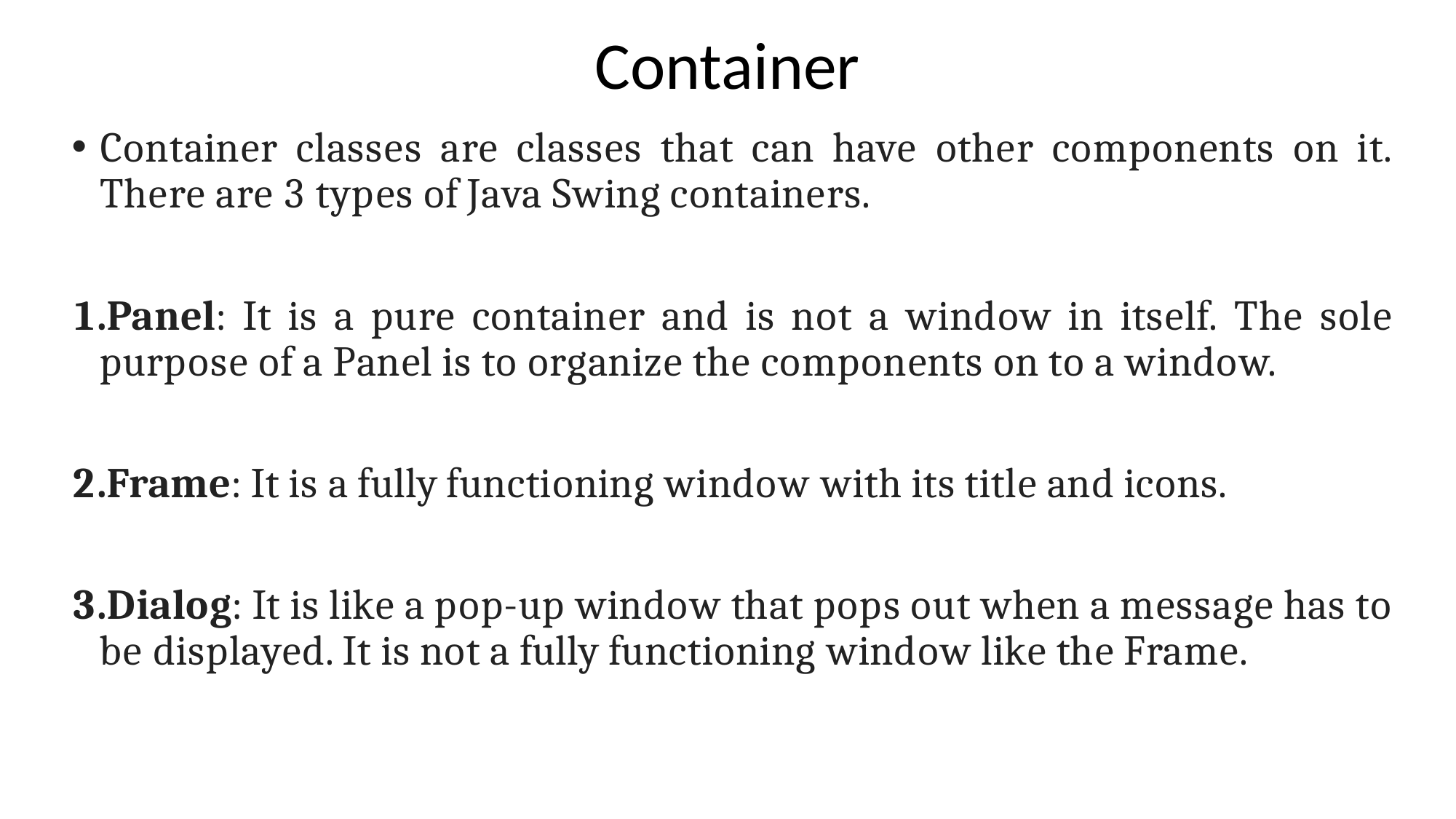

# Container
Container classes are classes that can have other components on it. There are 3 types of Java Swing containers.

Panel: It is a pure container and is not a window in itself. The sole purpose of a Panel is to organize the components on to a window.

Frame: It is a fully functioning window with its title and icons.

Dialog: It is like a pop-up window that pops out when a message has to be displayed. It is not a fully functioning window like the Frame.